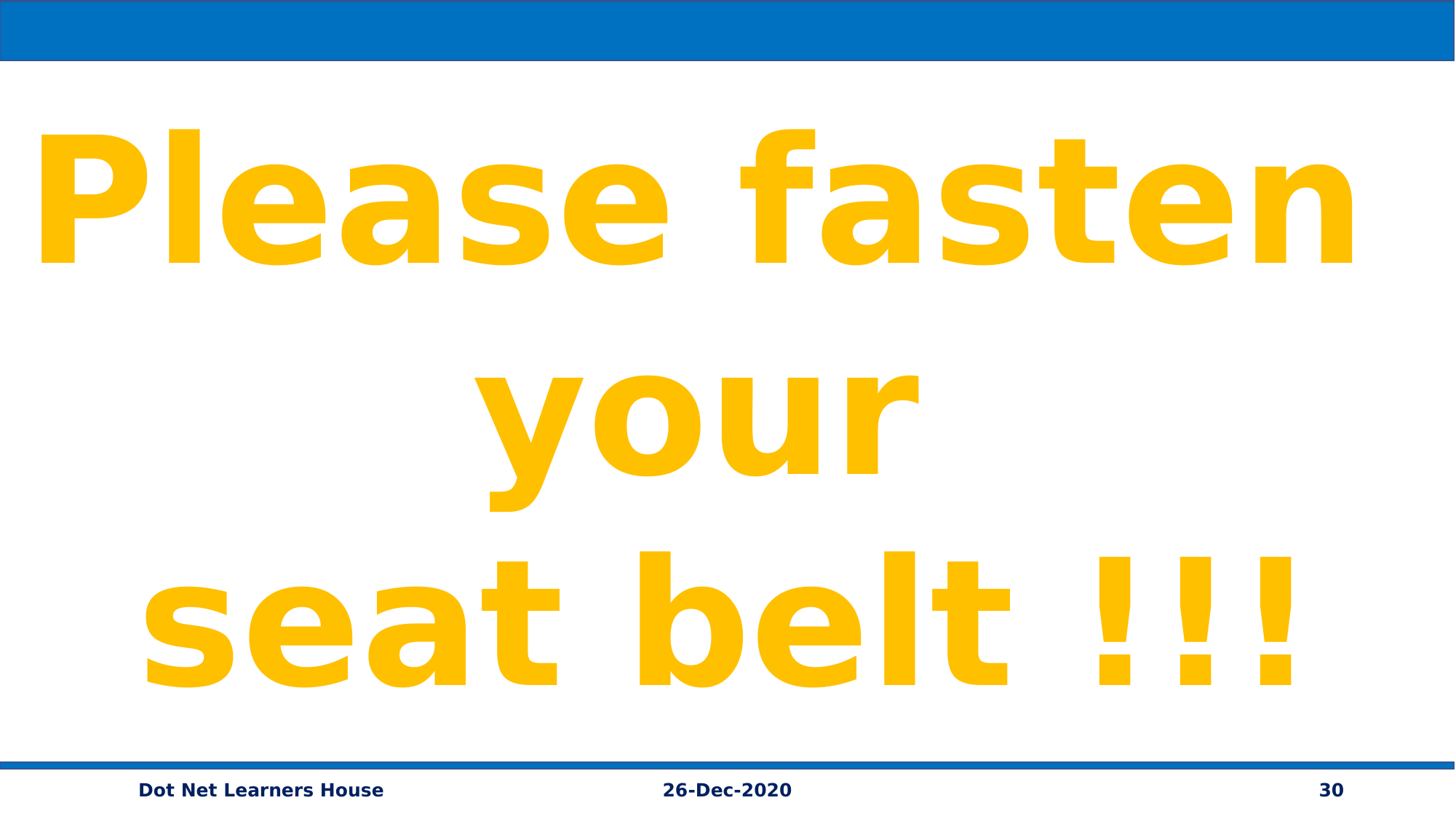

Please fasten
your
seat belt !!!

26-Dec-2020
30
Dot Net Learners House